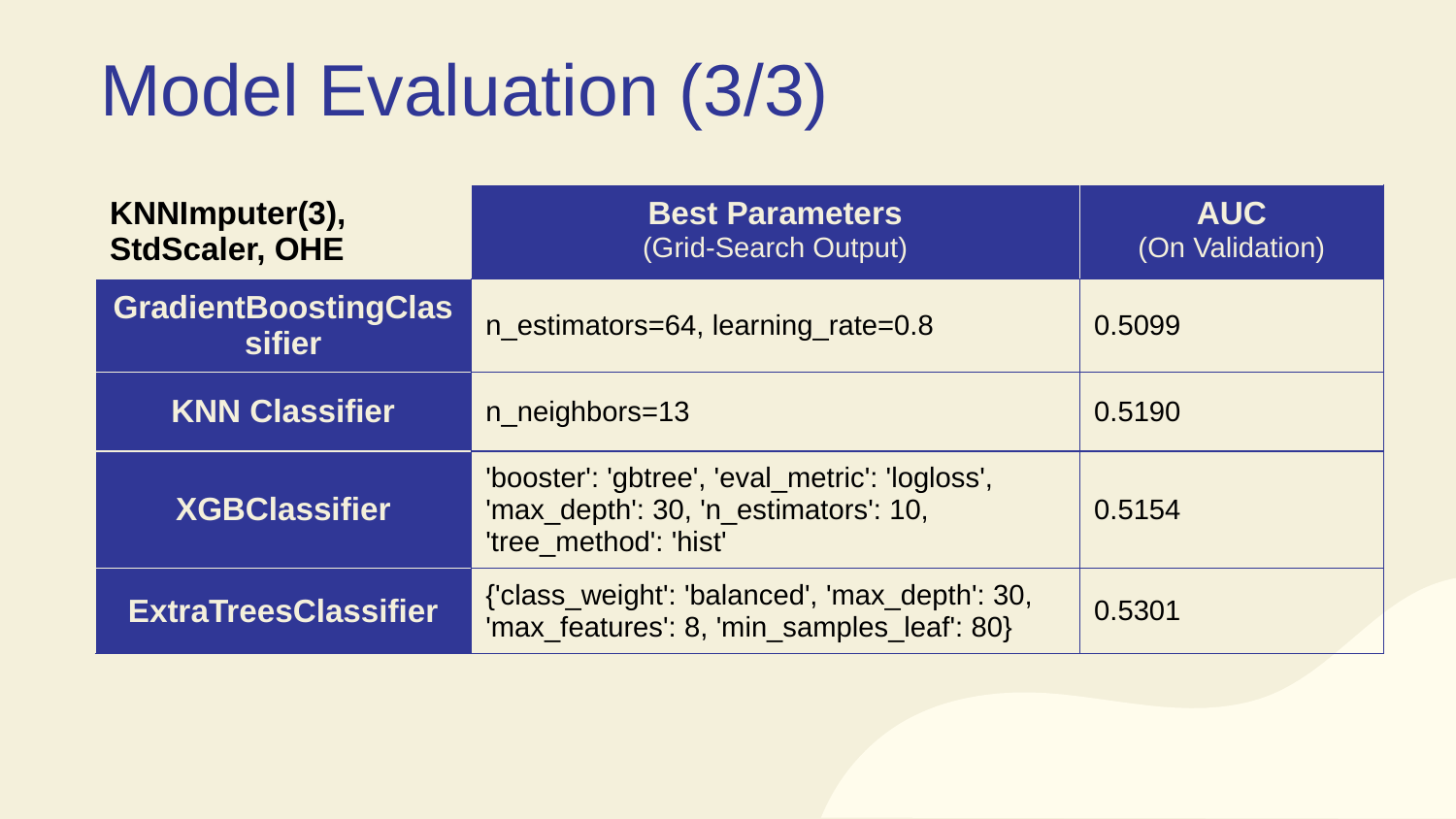

# Model Evaluation (3/3)
| KNNImputer(3), StdScaler, OHE | Best Parameters (Grid-Search Output) | AUC (On Validation) |
| --- | --- | --- |
| GradientBoostingClassifier | n\_estimators=64, learning\_rate=0.8 | 0.5099 |
| KNN Classifier | n\_neighbors=13 | 0.5190 |
| XGBClassifier | 'booster': 'gbtree', 'eval\_metric': 'logloss', 'max\_depth': 30, 'n\_estimators': 10, 'tree\_method': 'hist' | 0.5154 |
| ExtraTreesClassifier | {'class\_weight': 'balanced', 'max\_depth': 30, 'max\_features': 8, 'min\_samples\_leaf': 80} | 0.5301 |